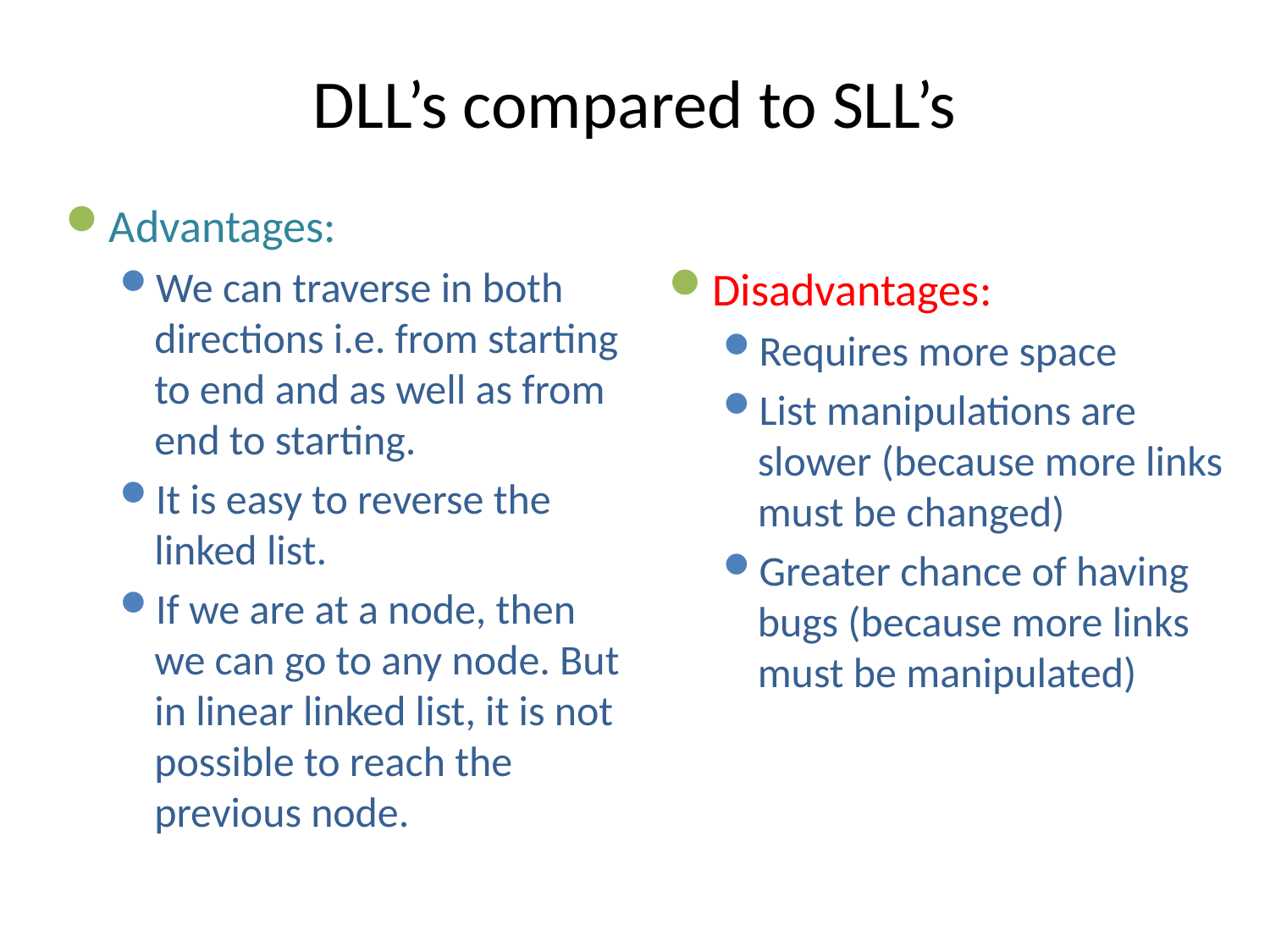

# DLL’s compared to SLL’s
Advantages:
We can traverse in both directions i.e. from starting to end and as well as from end to starting.
It is easy to reverse the linked list.
If we are at a node, then we can go to any node. But in linear linked list, it is not possible to reach the previous node.
Disadvantages:
Requires more space
List manipulations are slower (because more links must be changed)
Greater chance of having bugs (because more links must be manipulated)